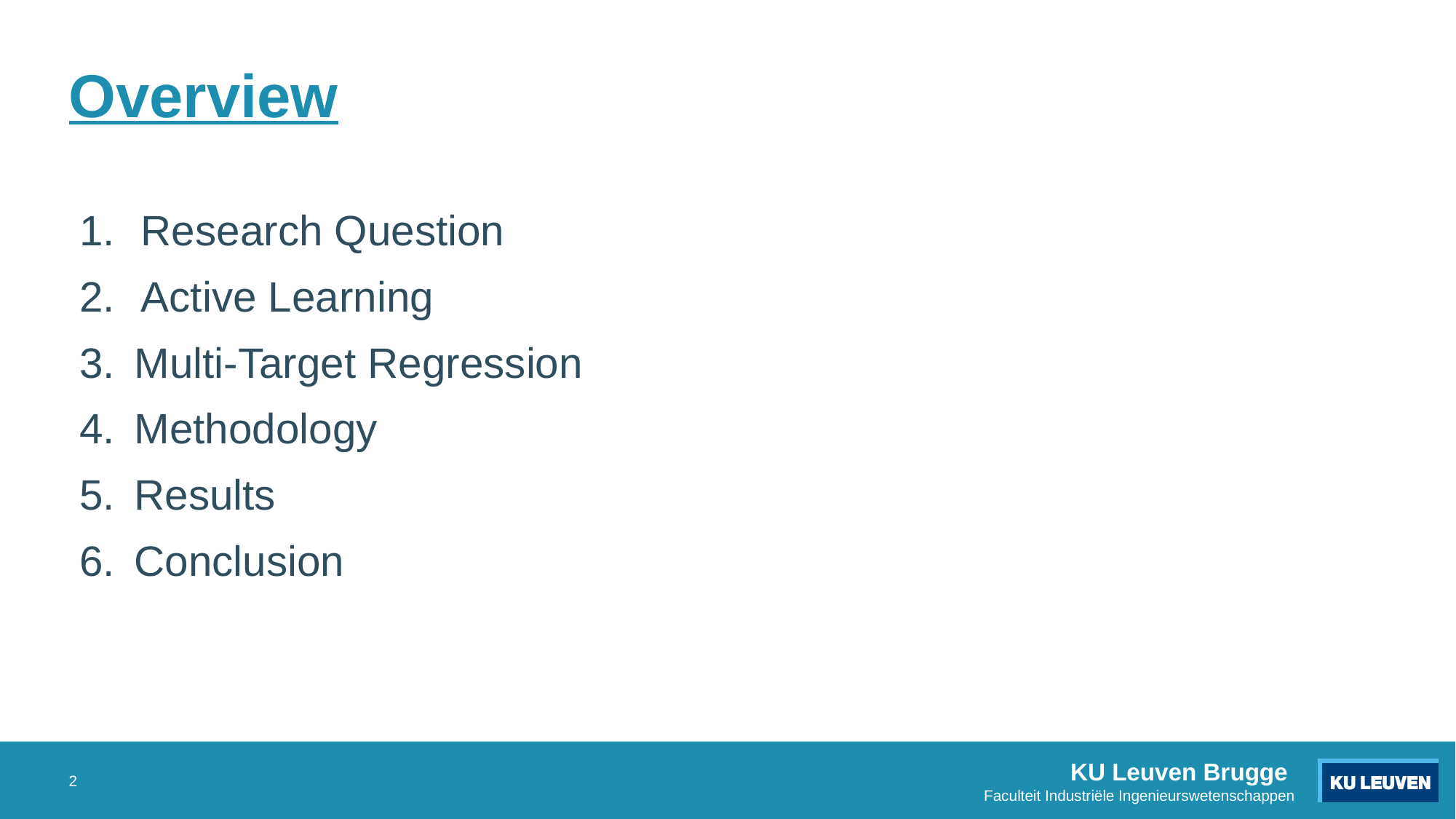

# Overview
Research Question
Active Learning
Multi-Target Regression
Methodology
Results
Conclusion

2
KU Leuven Brugge
Faculteit Industriële Ingenieurswetenschappen